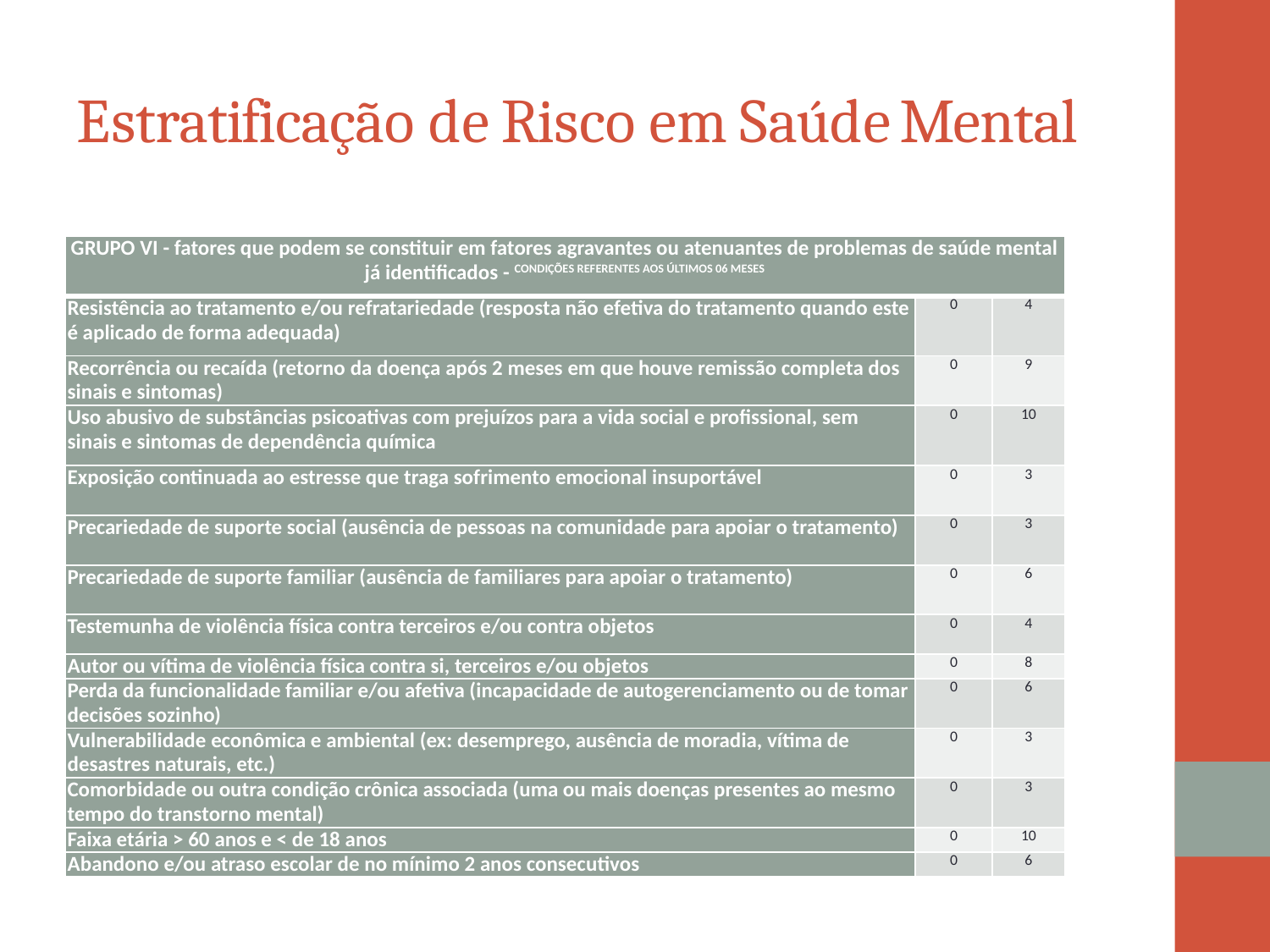

# Estratificação de Risco em Saúde Mental
| GRUPO VI - fatores que podem se constituir em fatores agravantes ou atenuantes de problemas de saúde mental já identificados - CONDIÇÕES REFERENTES AOS ÚLTIMOS 06 MESES |  |  |
| --- | --- | --- |
| Resistência ao tratamento e/ou refratariedade (resposta não efetiva do tratamento quando este é aplicado de forma adequada) | 0 | 4 |
| Recorrência ou recaída (retorno da doença após 2 meses em que houve remissão completa dos sinais e sintomas) | 0 | 9 |
| Uso abusivo de substâncias psicoativas com prejuízos para a vida social e profissional, sem sinais e sintomas de dependência química | 0 | 10 |
| Exposição continuada ao estresse que traga sofrimento emocional insuportável | 0 | 3 |
| Precariedade de suporte social (ausência de pessoas na comunidade para apoiar o tratamento) | 0 | 3 |
| Precariedade de suporte familiar (ausência de familiares para apoiar o tratamento) | 0 | 6 |
| Testemunha de violência física contra terceiros e/ou contra objetos | 0 | 4 |
| Autor ou vítima de violência física contra si, terceiros e/ou objetos | 0 | 8 |
| Perda da funcionalidade familiar e/ou afetiva (incapacidade de autogerenciamento ou de tomar decisões sozinho) | 0 | 6 |
| Vulnerabilidade econômica e ambiental (ex: desemprego, ausência de moradia, vítima de desastres naturais, etc.) | 0 | 3 |
| Comorbidade ou outra condição crônica associada (uma ou mais doenças presentes ao mesmo tempo do transtorno mental) | 0 | 3 |
| Faixa etária > 60 anos e < de 18 anos | 0 | 10 |
| Abandono e/ou atraso escolar de no mínimo 2 anos consecutivos | 0 | 6 |